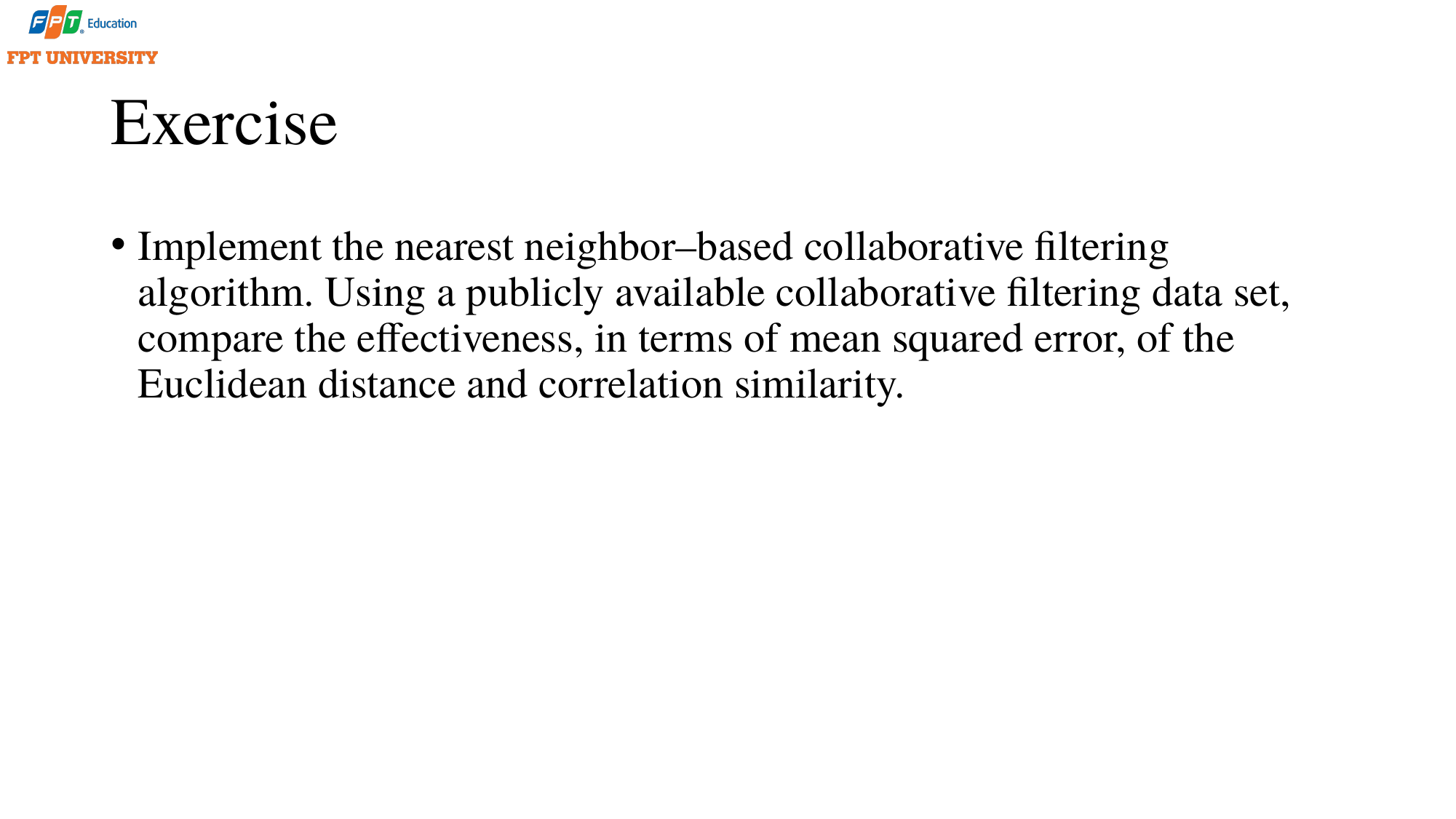

# Exercise
Implement the nearest neighbor–based collaborative filtering algorithm. Using a publicly available collaborative filtering data set, compare the effectiveness, in terms of mean squared error, of the Euclidean distance and correlation similarity.